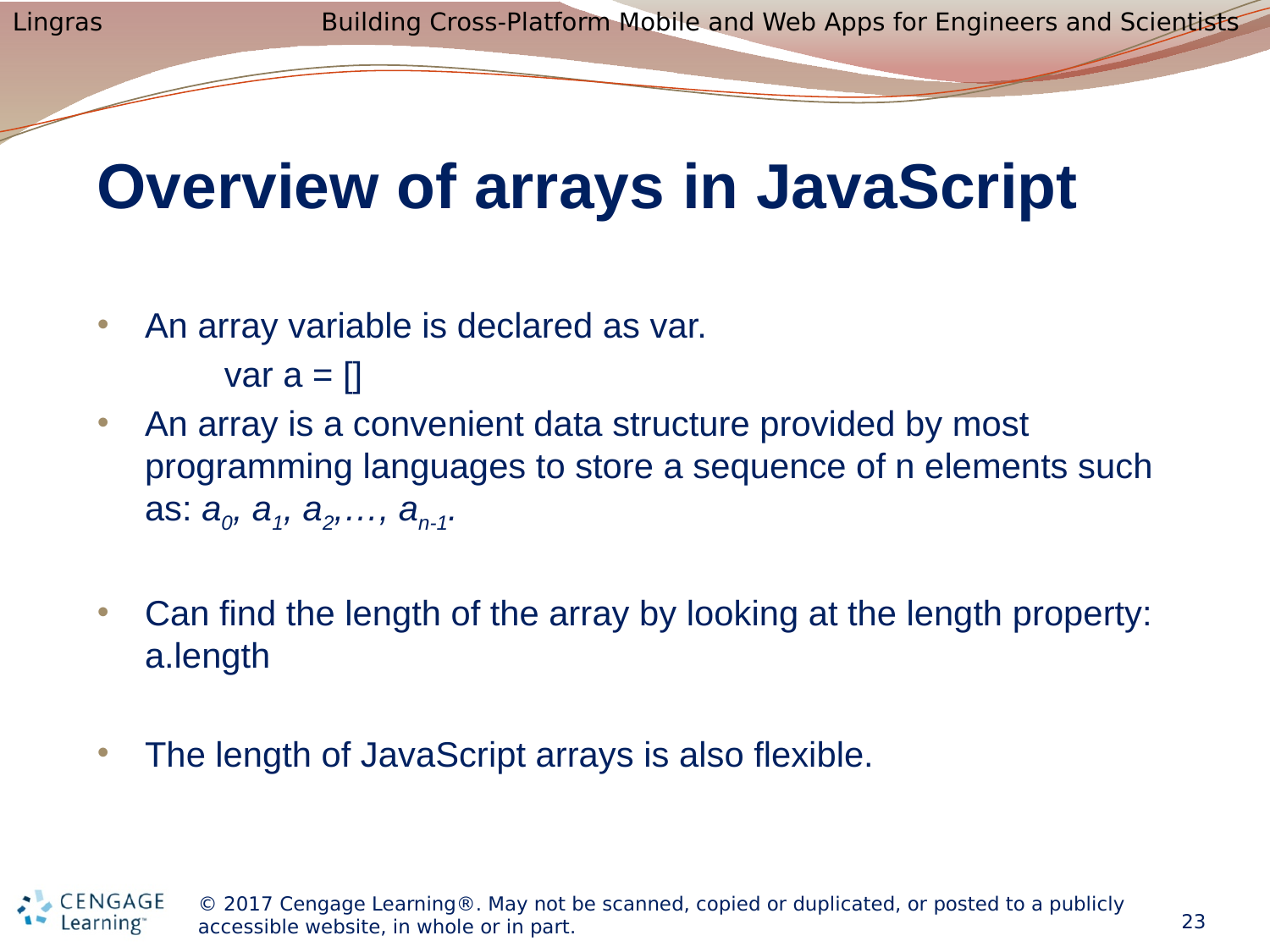

# Overview of arrays in JavaScript
An array variable is declared as var.
 	var a = []
An array is a convenient data structure provided by most programming languages to store a sequence of n elements such as: a0, a1, a2,…, an-1.

Can find the length of the array by looking at the length property: a.length

The length of JavaScript arrays is also flexible.

23
© 2017 Cengage Learning®. May not be scanned, copied or duplicated, or posted to a publicly accessible website, in whole or in part.